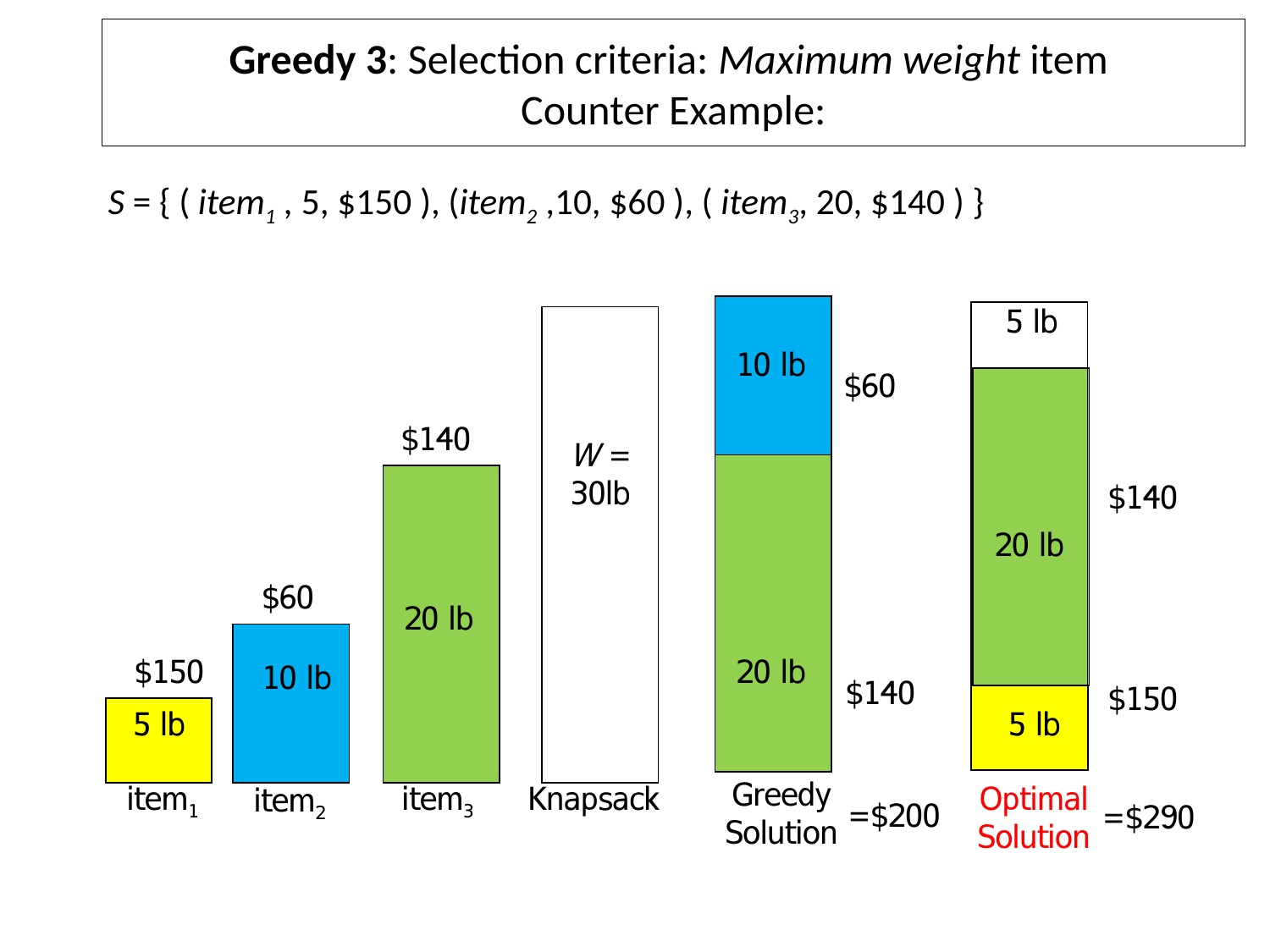

# Greedy 3: Selection criteria: Maximum weight item Counter Example:
S = { ( item1 , 5, $150 ), (item2 ,10, $60 ), ( item3, 20, $140 ) }

5 lb

$140
20 lb
$150

5 lb
Optimal
Solution
=$290

10 lb
$60
$140
W =
30lb

$60
20 lb

$150
20 lb
10 lb
$140

5 lb
Greedy
Solution
item1
item3
Knapsack
item2
=$200